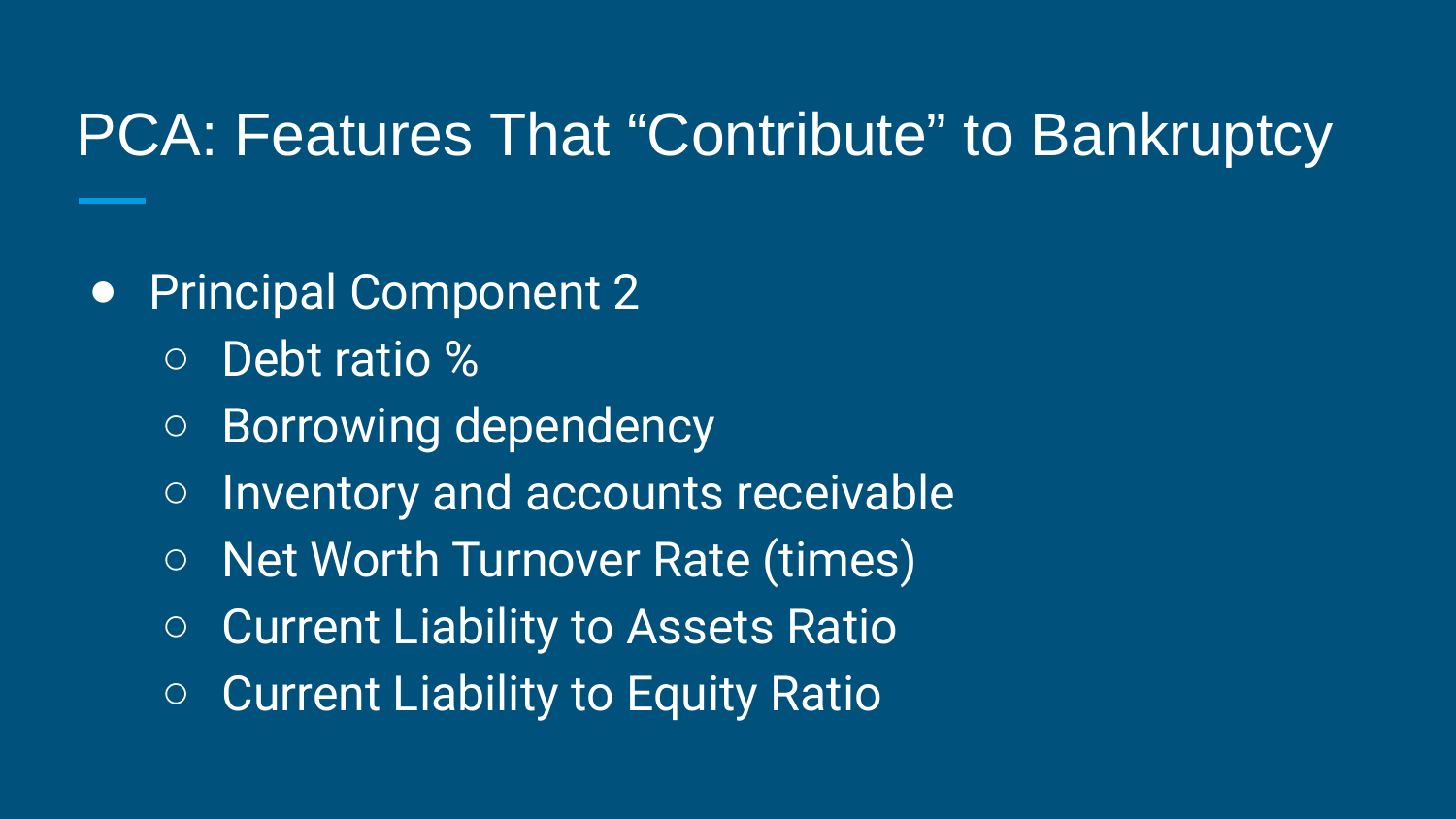

# PCA: Features That “Contribute” to Bankruptcy
Principal Component 2
Debt ratio %
Borrowing dependency
Inventory and accounts receivable
Net Worth Turnover Rate (times)
Current Liability to Assets Ratio
Current Liability to Equity Ratio